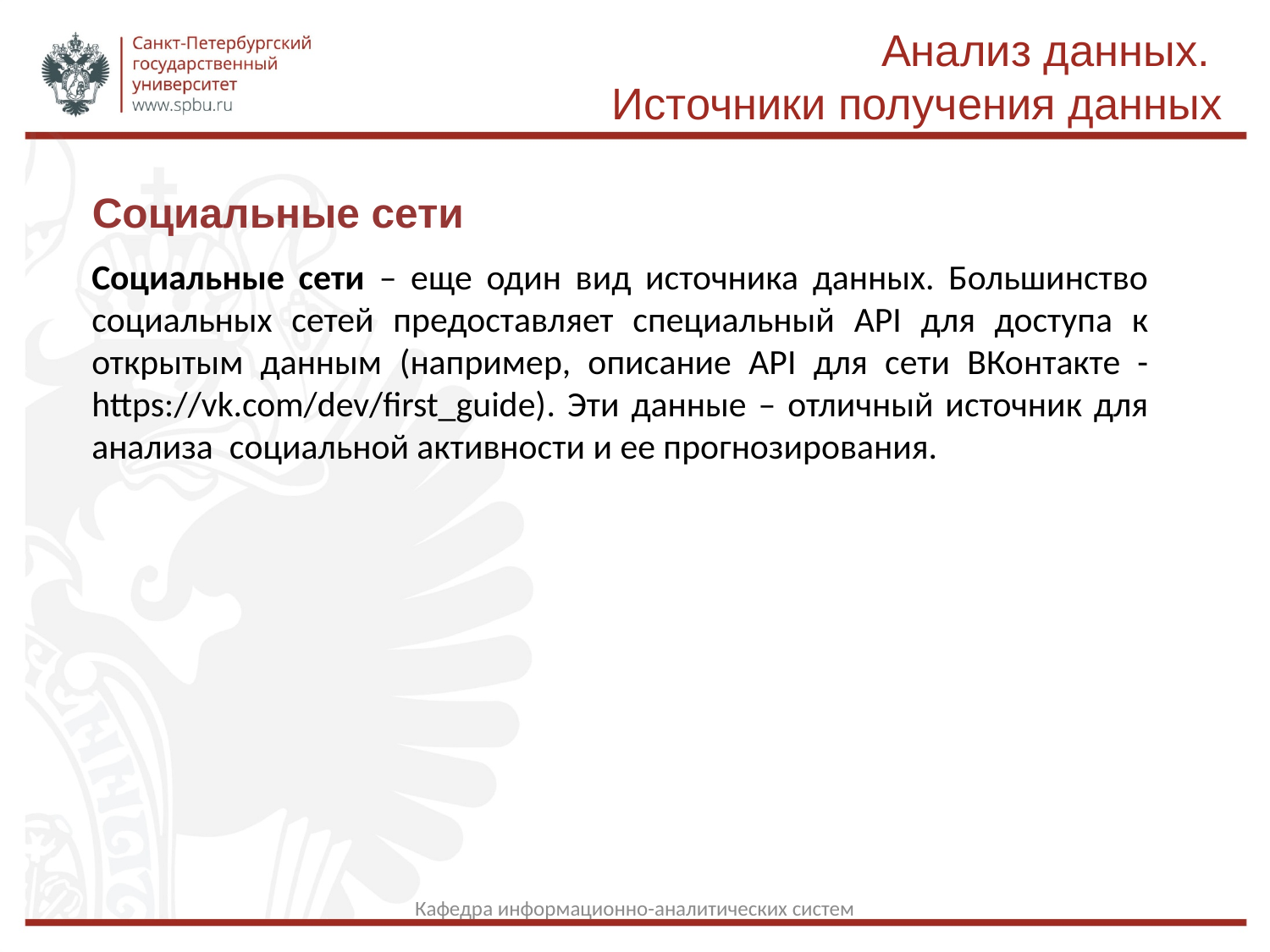

Анализ данных.
Источники получения данных

Социальные сети

Социальные сети – еще один вид источника данных. Большинство социальных сетей предоставляет специальный API для доступа к открытым данным (например, описание API для сети ВКонтакте - https://vk.com/dev/first_guide). Эти данные – отличный источник для анализа  социальной активности и ее прогнозирования.

Кафедра информационно-аналитических систем